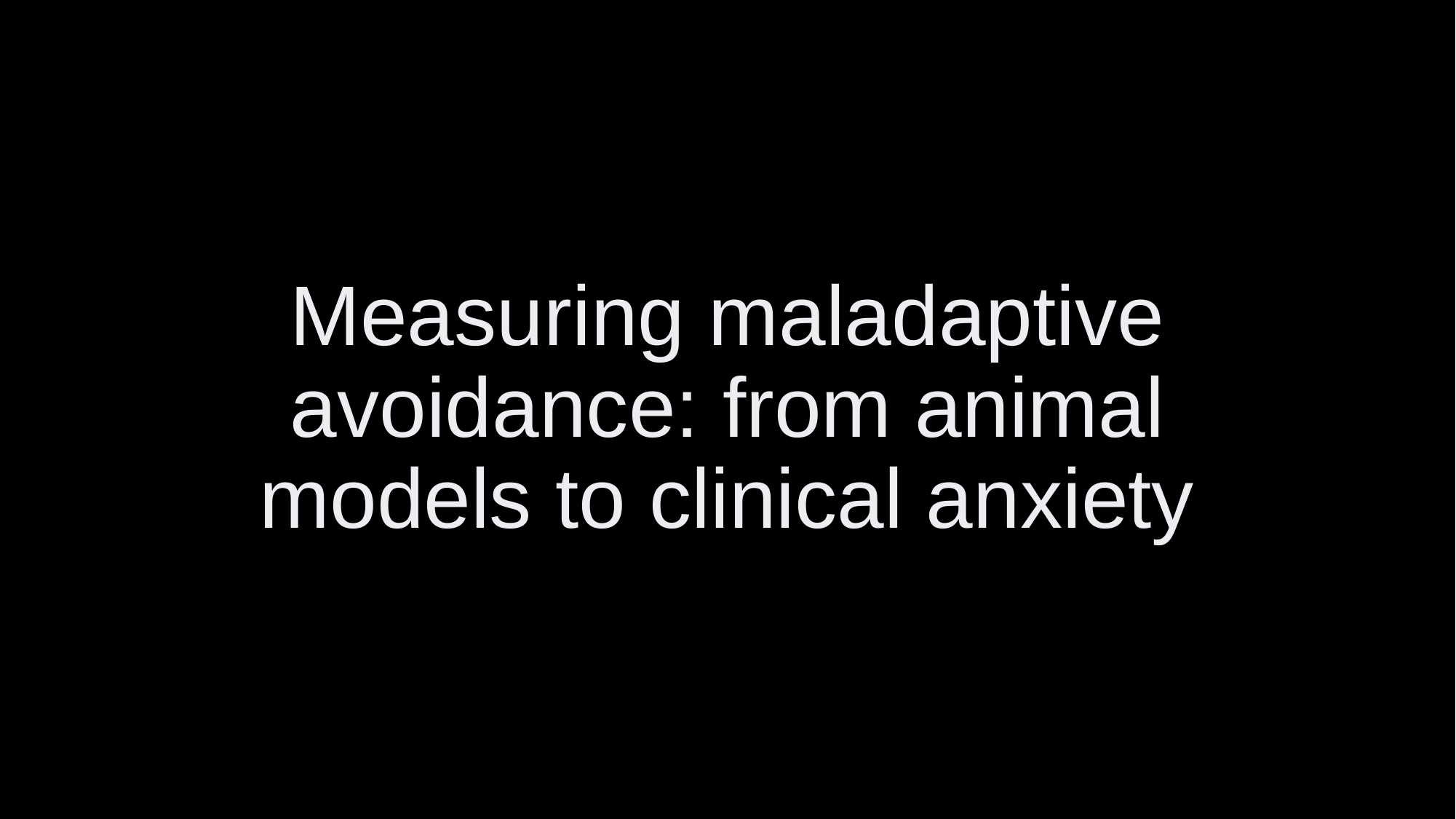

# Measuring maladaptive avoidance: from animal models to clinical anxiety